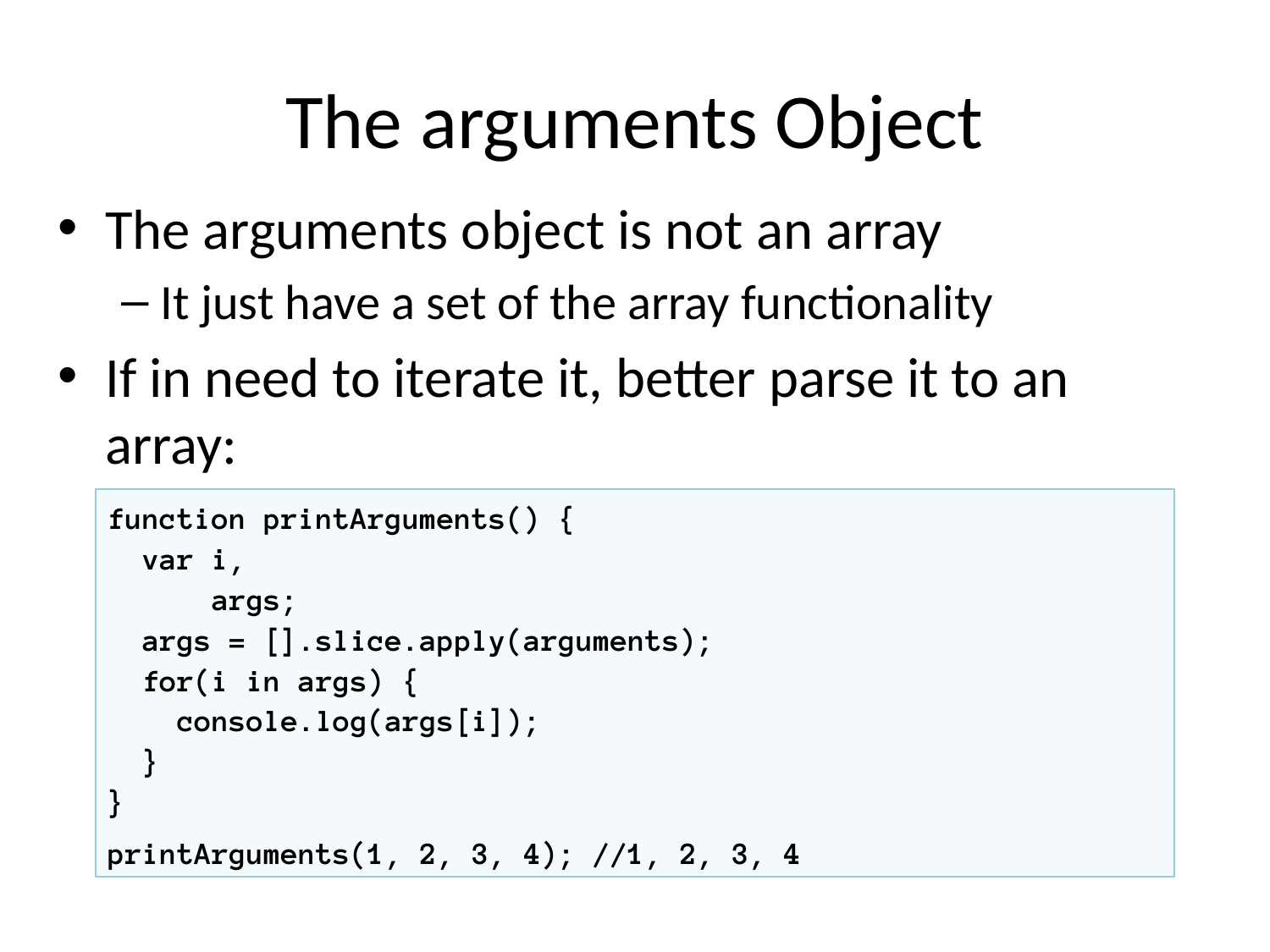

# The arguments Object
The arguments object is not an array
It just have a set of the array functionality
If in need to iterate it, better parse it to an array:

function printArguments() {
  var i,
      args;
  args = [].slice.apply(arguments);
  for(i in args) {
    console.log(args[i]);
  }
}
printArguments(1, 2, 3, 4); //1, 2, 3, 4